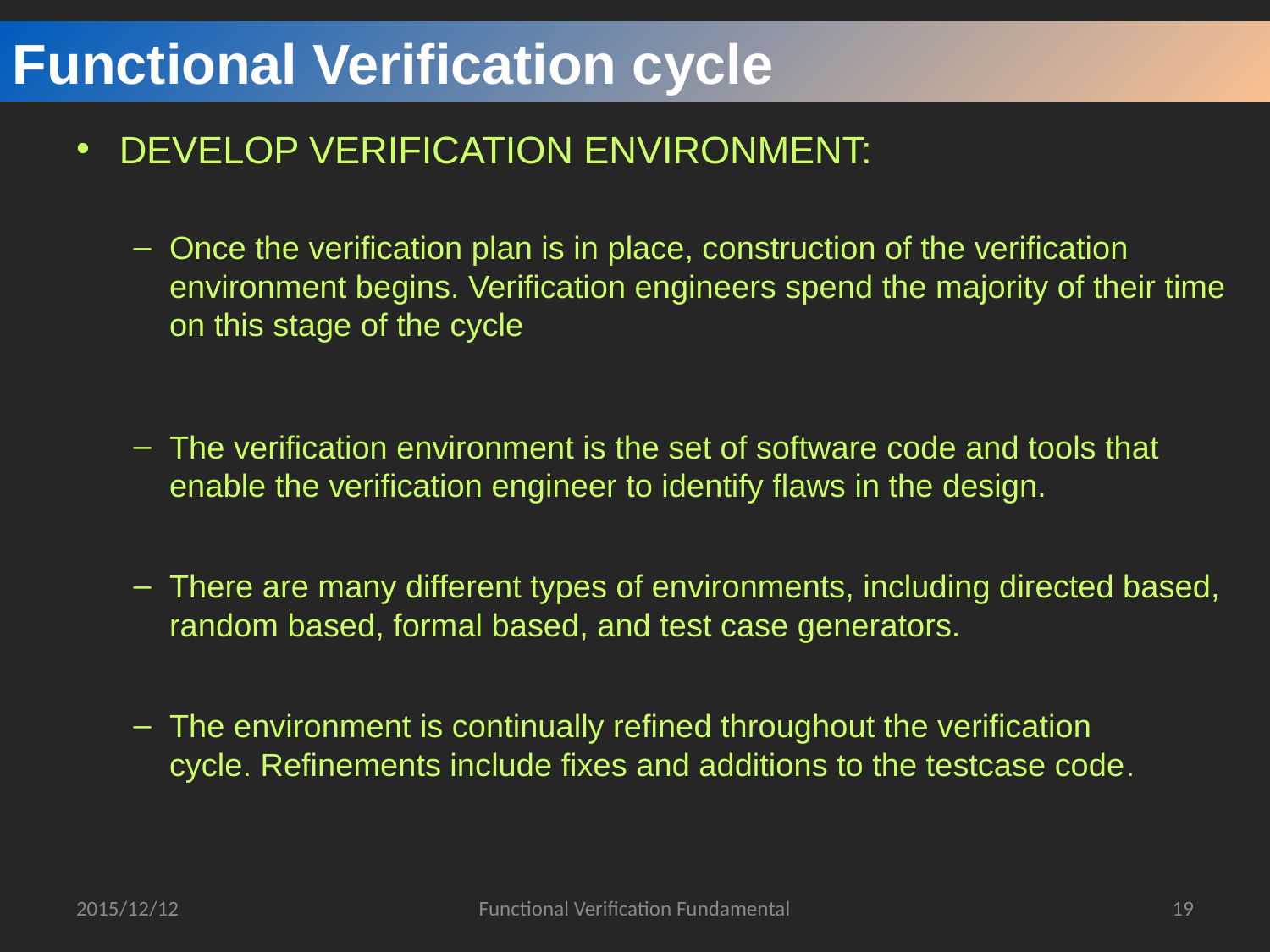

Functional Verification cycle
DEVELOP VERIFICATION ENVIRONMENT:

Once the verification plan is in place, construction of the verification environment begins. Verification engineers spend the majority of their time on this stage of the cycle
The verification environment is the set of software code and tools that enable the verification engineer to identify flaws in the design.

There are many different types of environments, including directed based, random based, formal based, and test case generators.

The environment is continually refined throughout the verification
cycle. Refinements include fixes and additions to the testcase code.

2015/12/12
Functional Verification Fundamental
19